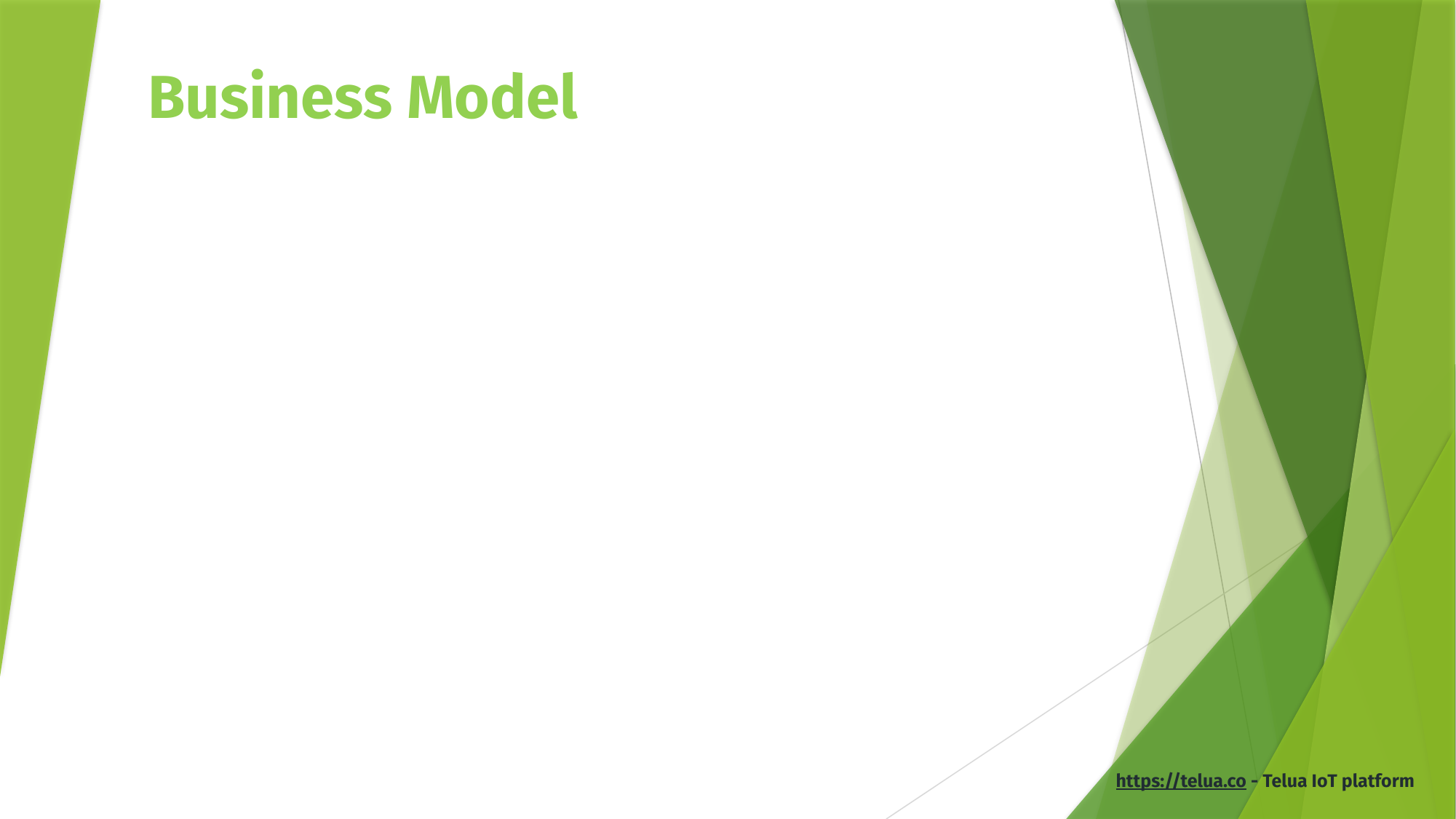

# Business Model
https://telua.co - Telua IoT platform